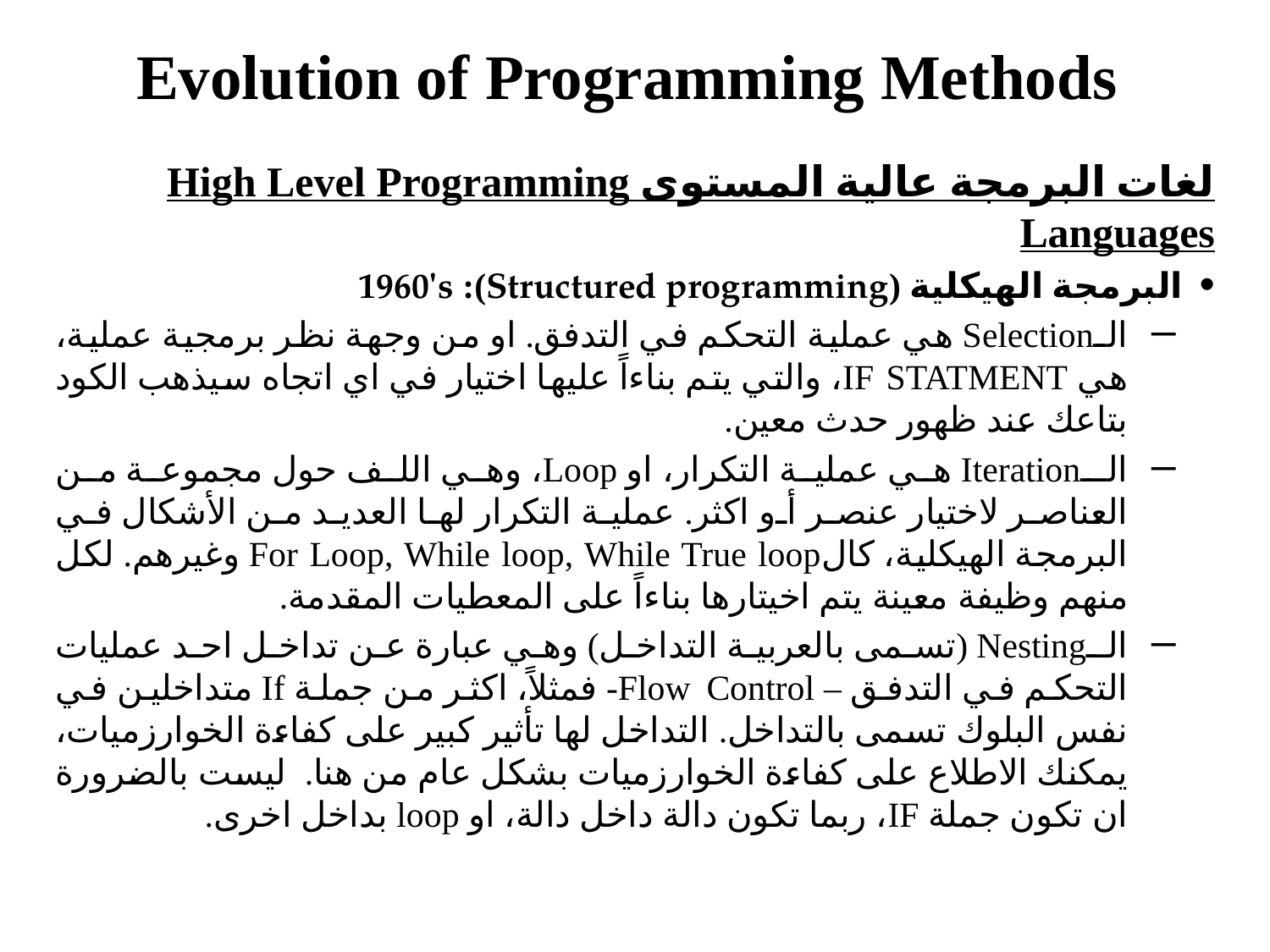

# Evolution of Programming Methods
لغات البرمجة عالية المستوى High Level Programming Languages
البرمجة الهيكلية (Structured programming): 1960's
الـSelection هي عملية التحكم في التدفق. او من وجهة نظر برمجية عملية، هي IF STATMENT، والتي يتم بناءاً عليها اختيار في اي اتجاه سيذهب الكود بتاعك عند ظهور حدث معين.
الـIteration هي عملية التكرار، او Loop، وهي اللف حول مجموعة من العناصر لاختيار عنصر أو اكثر. عملية التكرار لها العديد من الأشكال في البرمجة الهيكلية، كالFor Loop, While loop, While True loop وغيرهم. لكل منهم وظيفة معينة يتم اخيتارها بناءاً على المعطيات المقدمة.
الـNesting (تسمى بالعربية التداخل) وهي عبارة عن تداخل احد عمليات التحكم في التدفق – Flow Control- فمثلاً، اكثر من جملة If متداخلين في نفس البلوك تسمى بالتداخل. التداخل لها تأثير كبير على كفاءة الخوارزميات، يمكنك الاطلاع على كفاءة الخوارزميات بشكل عام من هنا.  ليست بالضرورة ان تكون جملة IF، ربما تكون دالة داخل دالة، او loop بداخل اخرى.